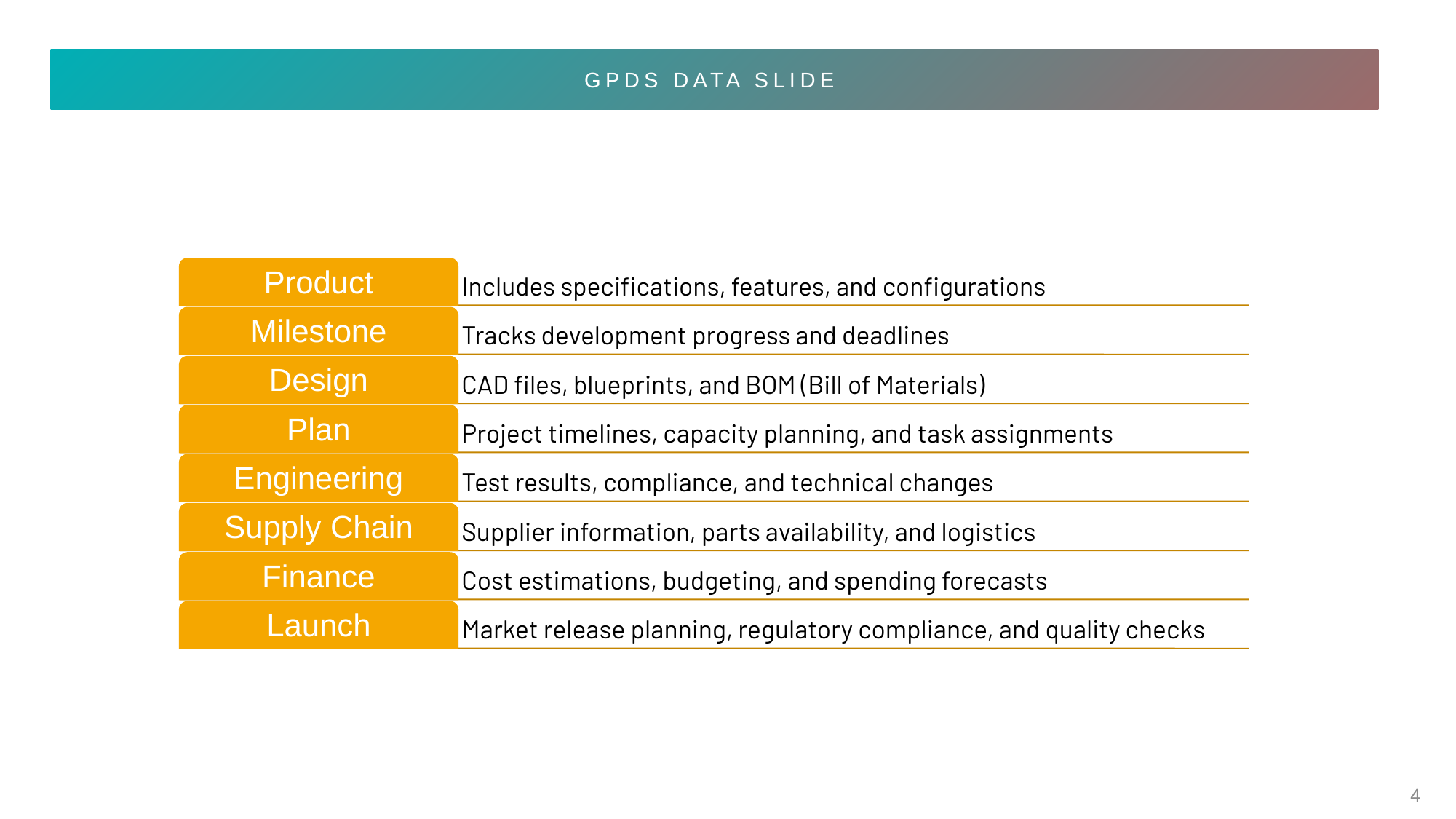

GPDS DATA SLIDE
Includes specifications, features, and configurations
Product
Tracks development progress and deadlines
Milestone
CAD files, blueprints, and BOM (Bill of Materials)
Design
Project timelines, capacity planning, and task assignments
Plan
Test results, compliance, and technical changes
Engineering
Supplier information, parts availability, and logistics
Supply Chain
Cost estimations, budgeting, and spending forecasts
Finance
Market release planning, regulatory compliance, and quality checks
Launch
4